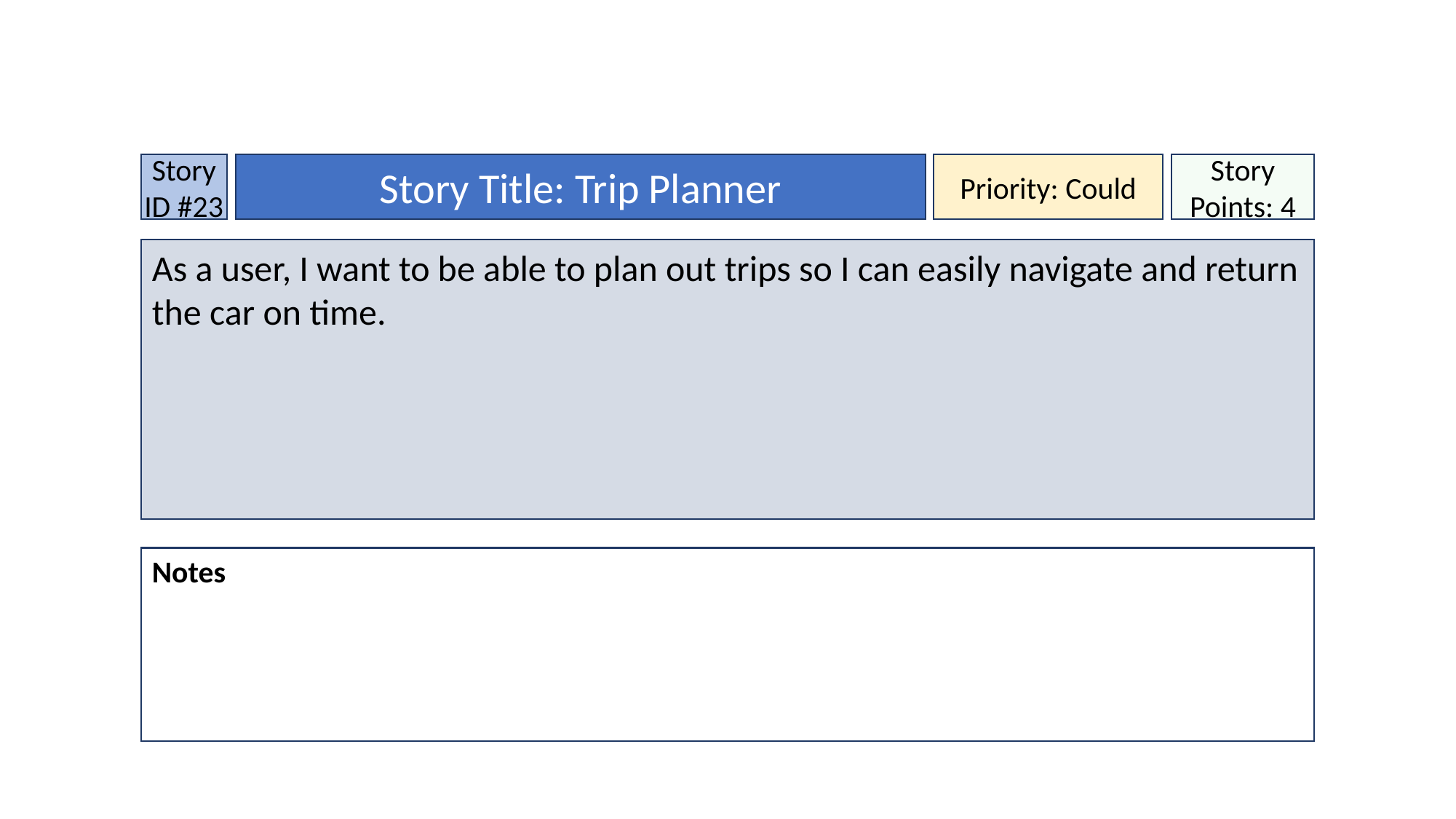

Story ID #23
Story Title: Trip Planner
Priority: Could
Story Points: 4
As a user, I want to be able to plan out trips so I can easily navigate and return the car on time.
Notes